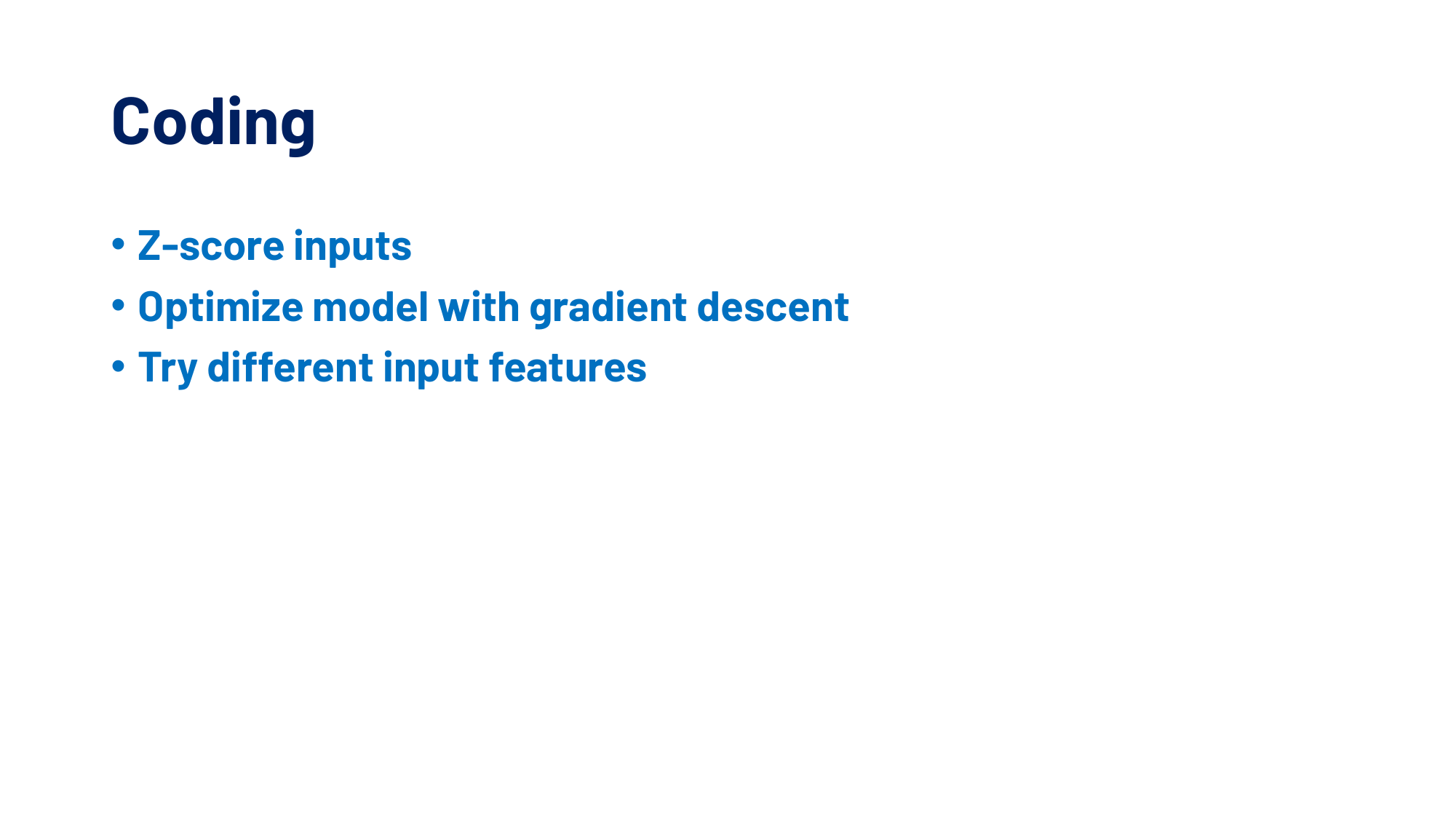

# Coding
Z-score inputs
Optimize model with gradient descent
Try different input features